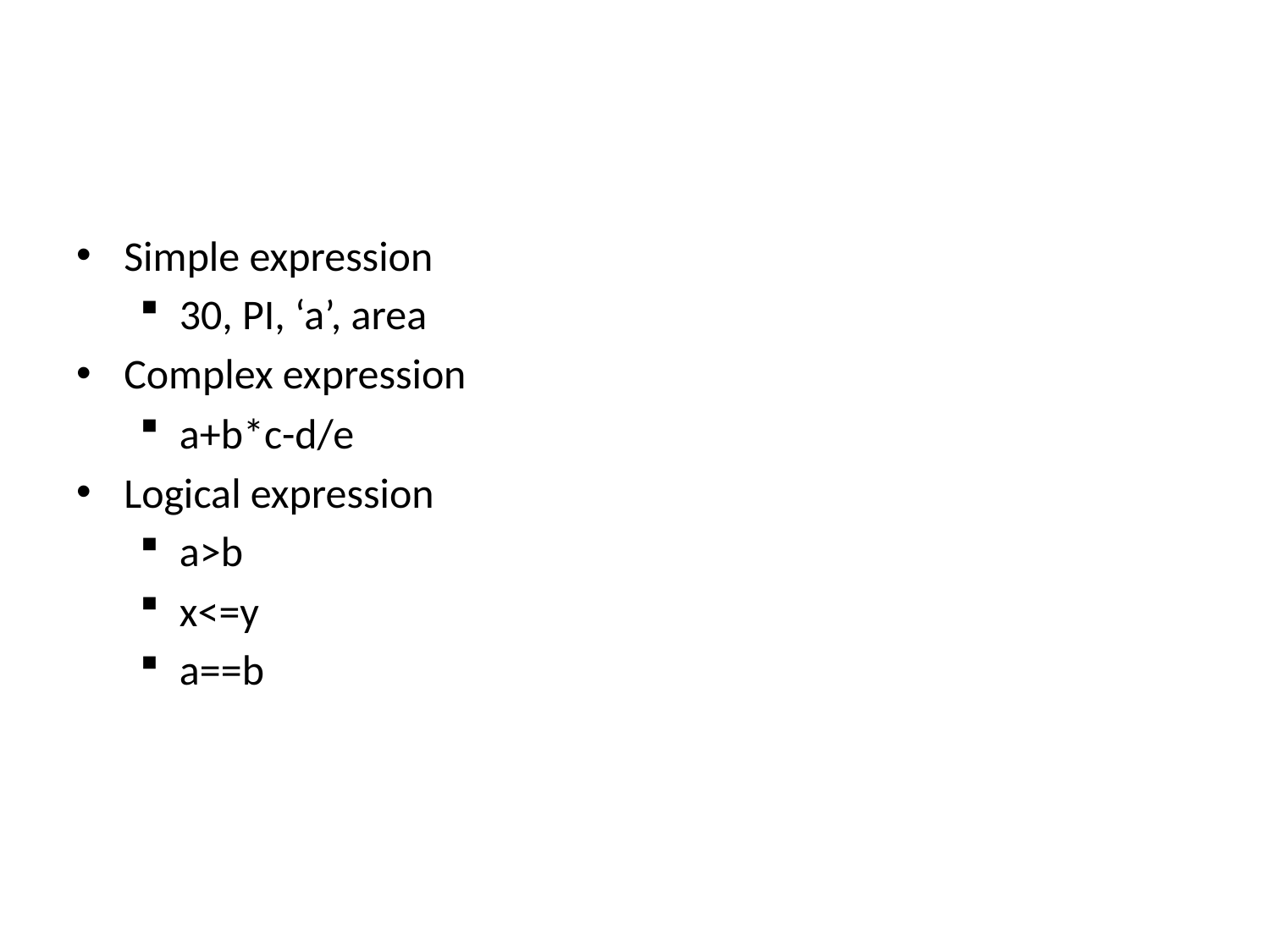

#
Simple expression
30, PI, ‘a’, area
Complex expression
a+b*c-d/e
Logical expression
a>b
x<=y
a==b